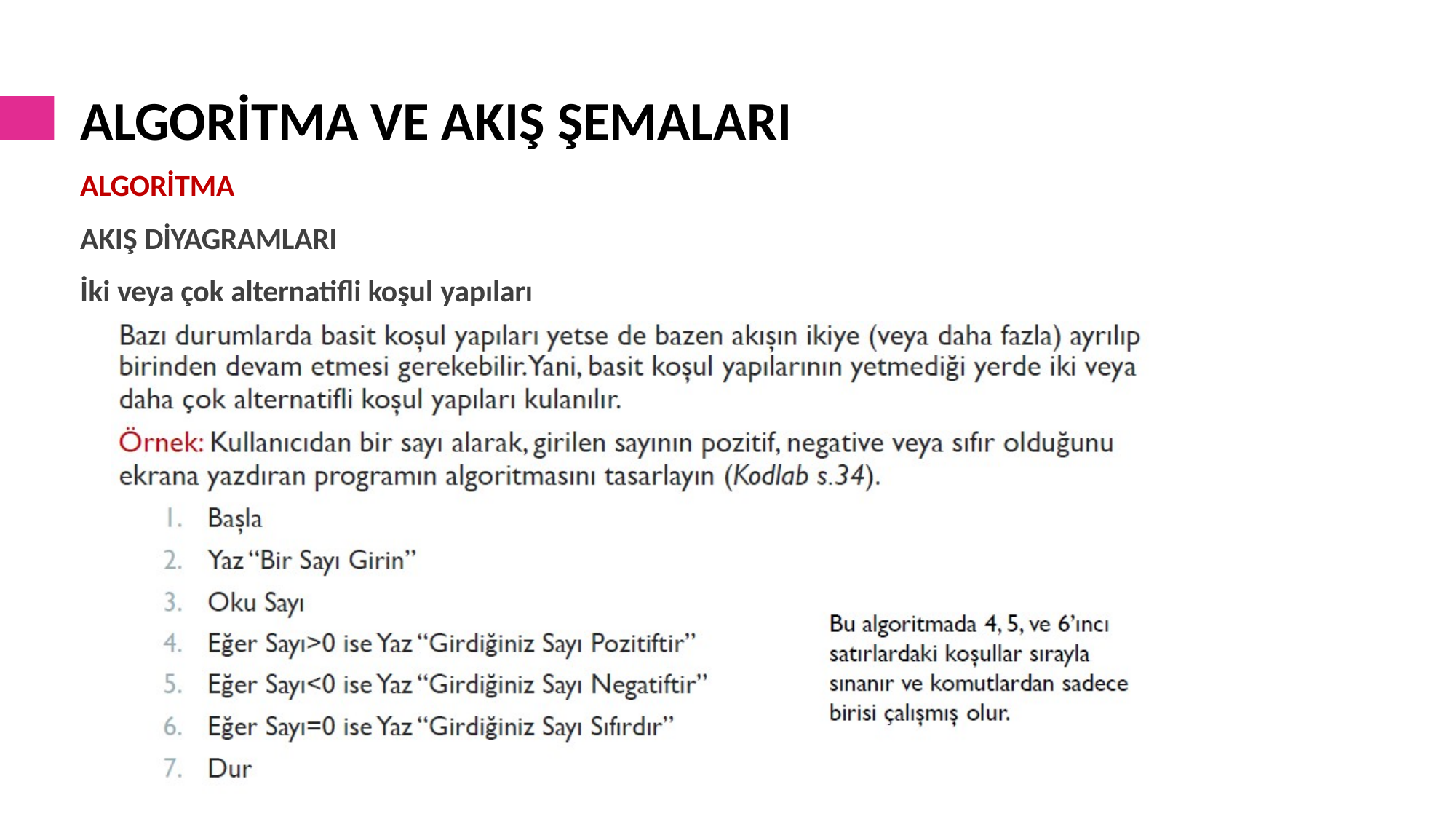

# ALGORİTMA VE AKIŞ ŞEMALARI
ALGORİTMA
AKIŞ DİYAGRAMLARI
İki veya çok alternatifli koşul yapıları